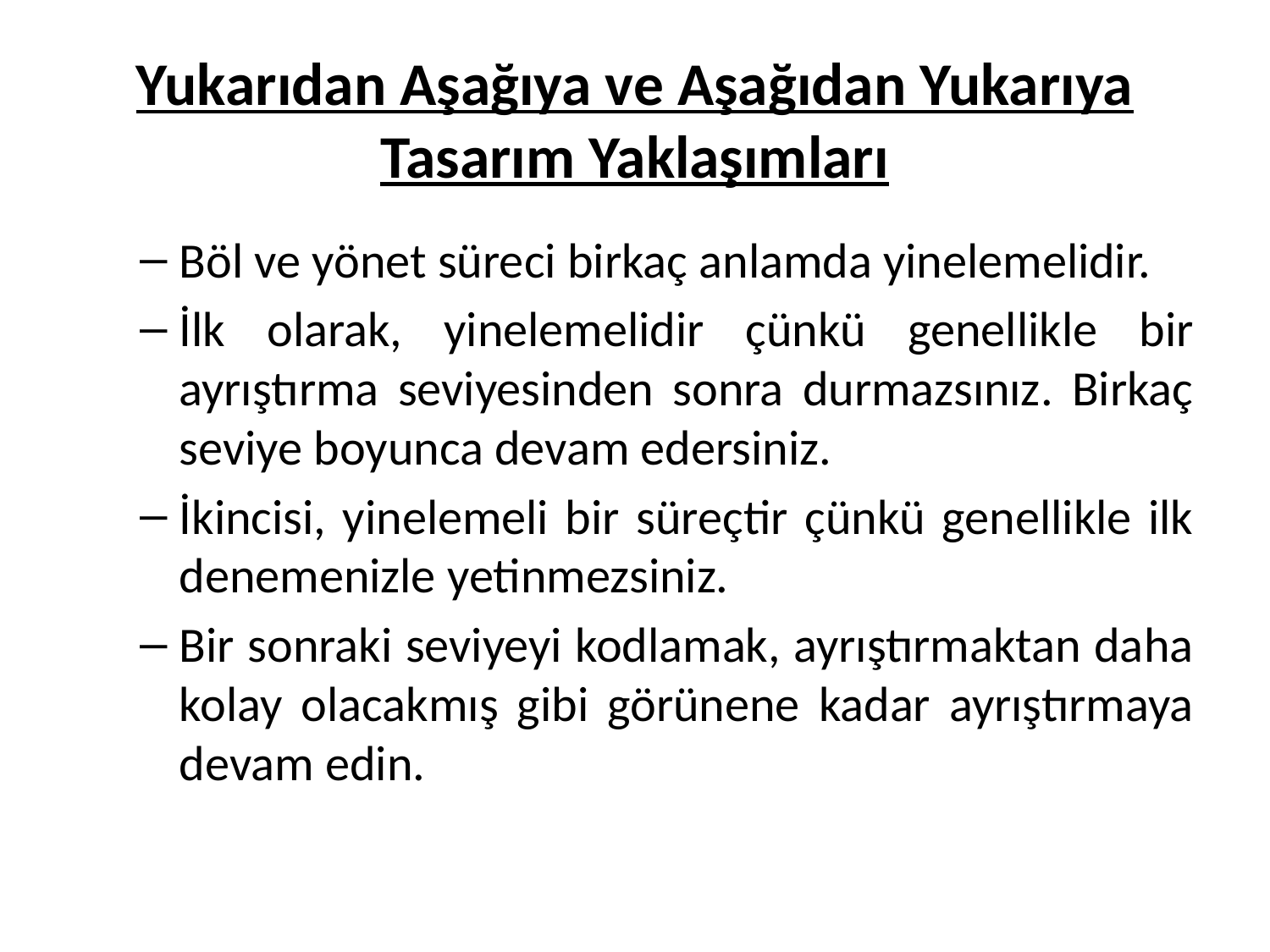

# Yukarıdan Aşağıya ve Aşağıdan Yukarıya Tasarım Yaklaşımları
Böl ve yönet süreci birkaç anlamda yinelemelidir.
İlk olarak, yinelemelidir çünkü genellikle bir ayrıştırma seviyesinden sonra durmazsınız. Birkaç seviye boyunca devam edersiniz.
İkincisi, yinelemeli bir süreçtir çünkü genellikle ilk denemenizle yetinmezsiniz.
Bir sonraki seviyeyi kodlamak, ayrıştırmaktan daha kolay olacakmış gibi görünene kadar ayrıştırmaya devam edin.